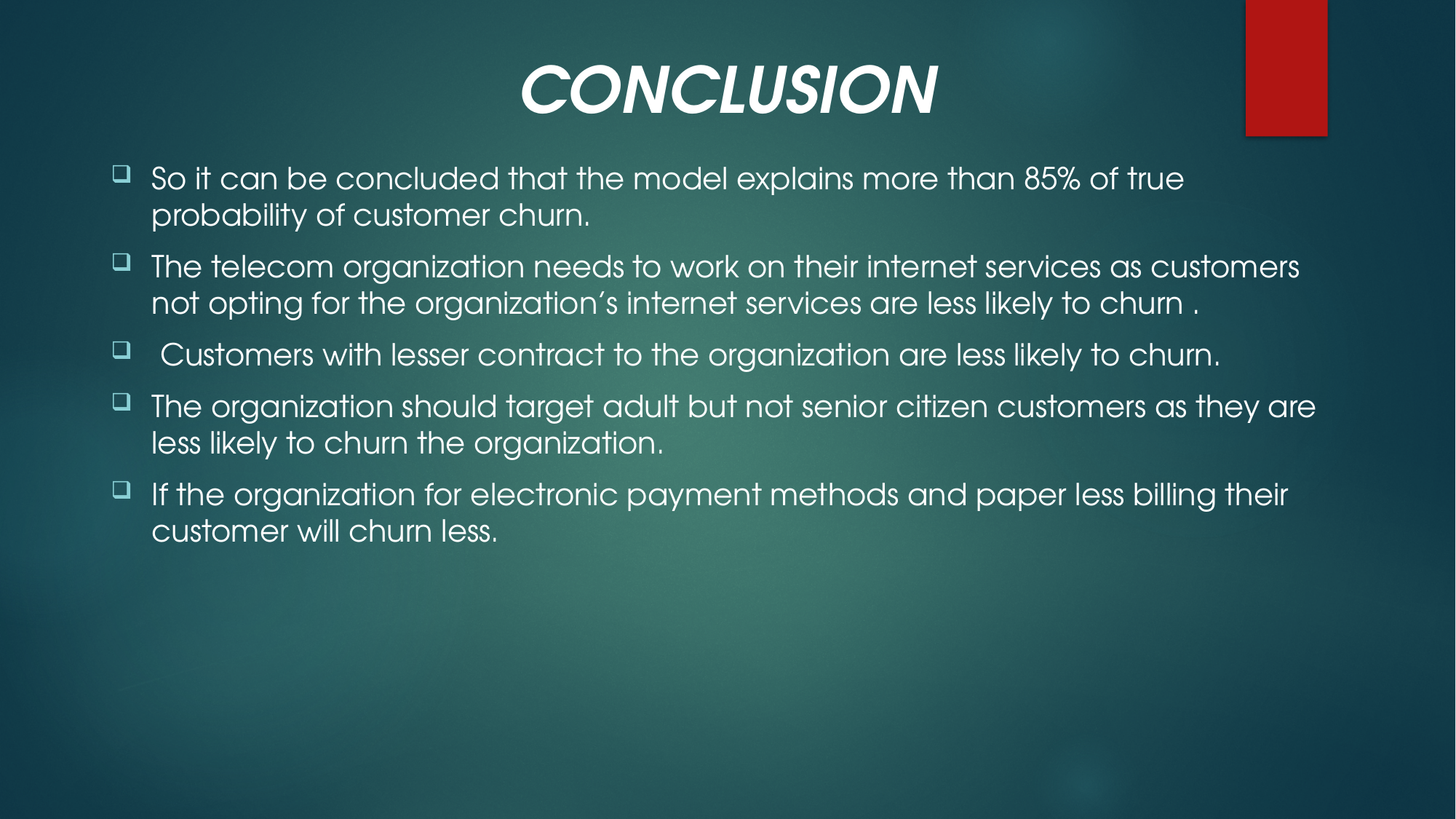

# CONCLUSION
So it can be concluded that the model explains more than 85% of true probability of customer churn.
The telecom organization needs to work on their internet services as customers not opting for the organization’s internet services are less likely to churn .
 Customers with lesser contract to the organization are less likely to churn.
The organization should target adult but not senior citizen customers as they are less likely to churn the organization.
If the organization for electronic payment methods and paper less billing their customer will churn less.